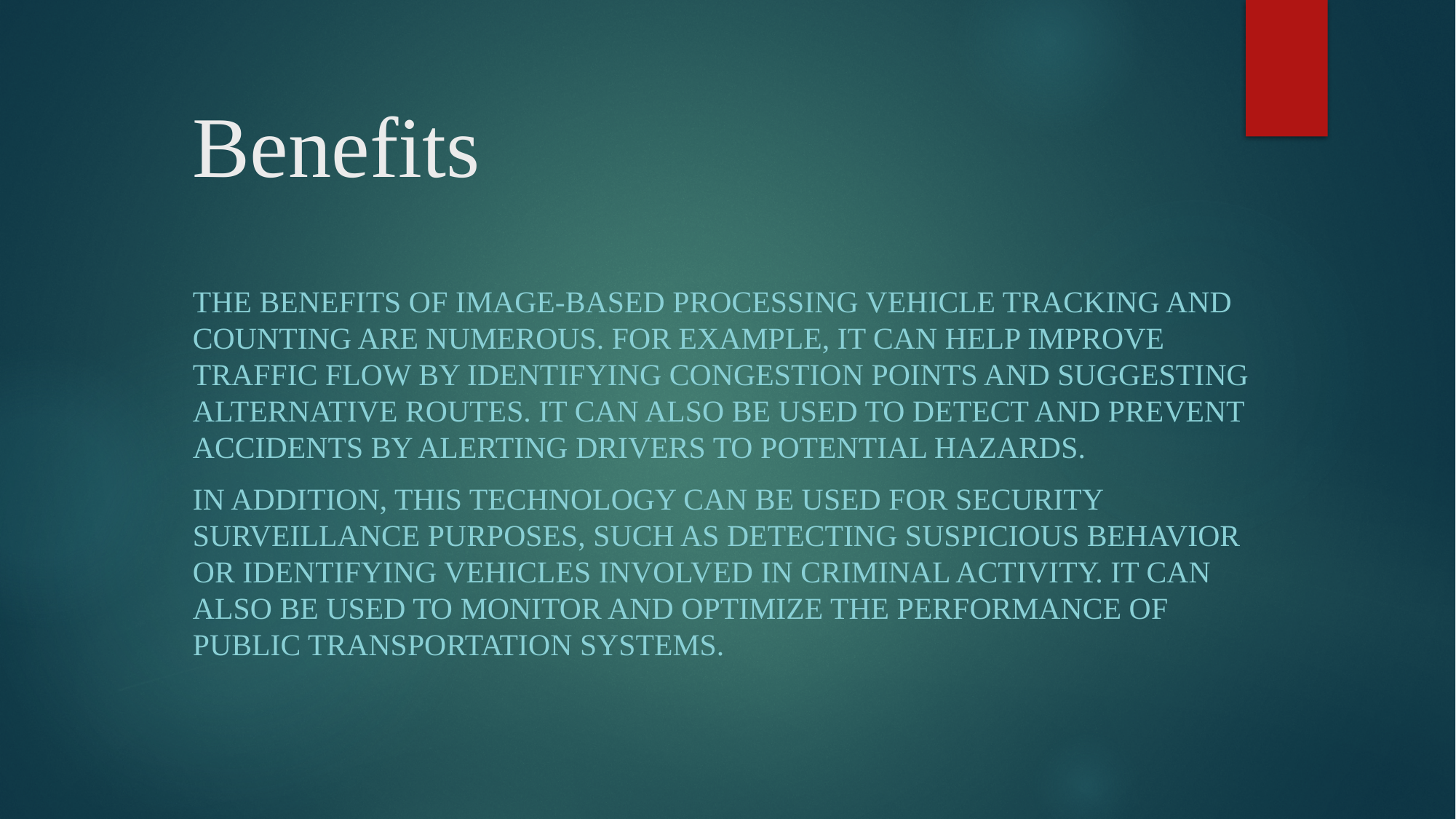

# Benefits
The benefits of image-based processing vehicle tracking and counting are numerous. For example, it can help improve traffic flow by identifying congestion points and suggesting alternative routes. It can also be used to detect and prevent accidents by alerting drivers to potential hazards.
In addition, this technology can be used for security surveillance purposes, such as detecting suspicious behavior or identifying vehicles involved in criminal activity. It can also be used to monitor and optimize the performance of public transportation systems.